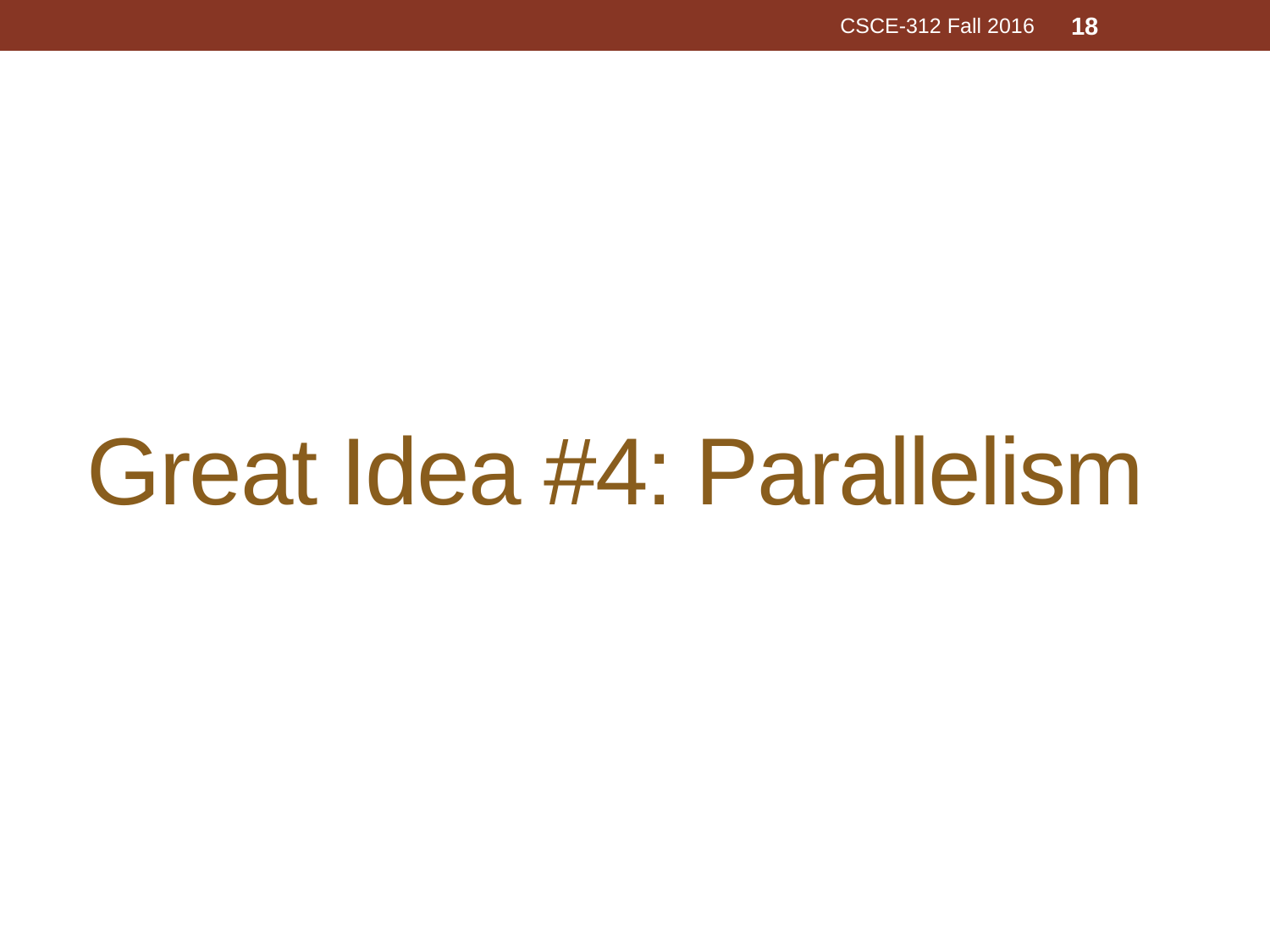

CSCE-312 Fall 2016
18
# Great Idea #4: Parallelism